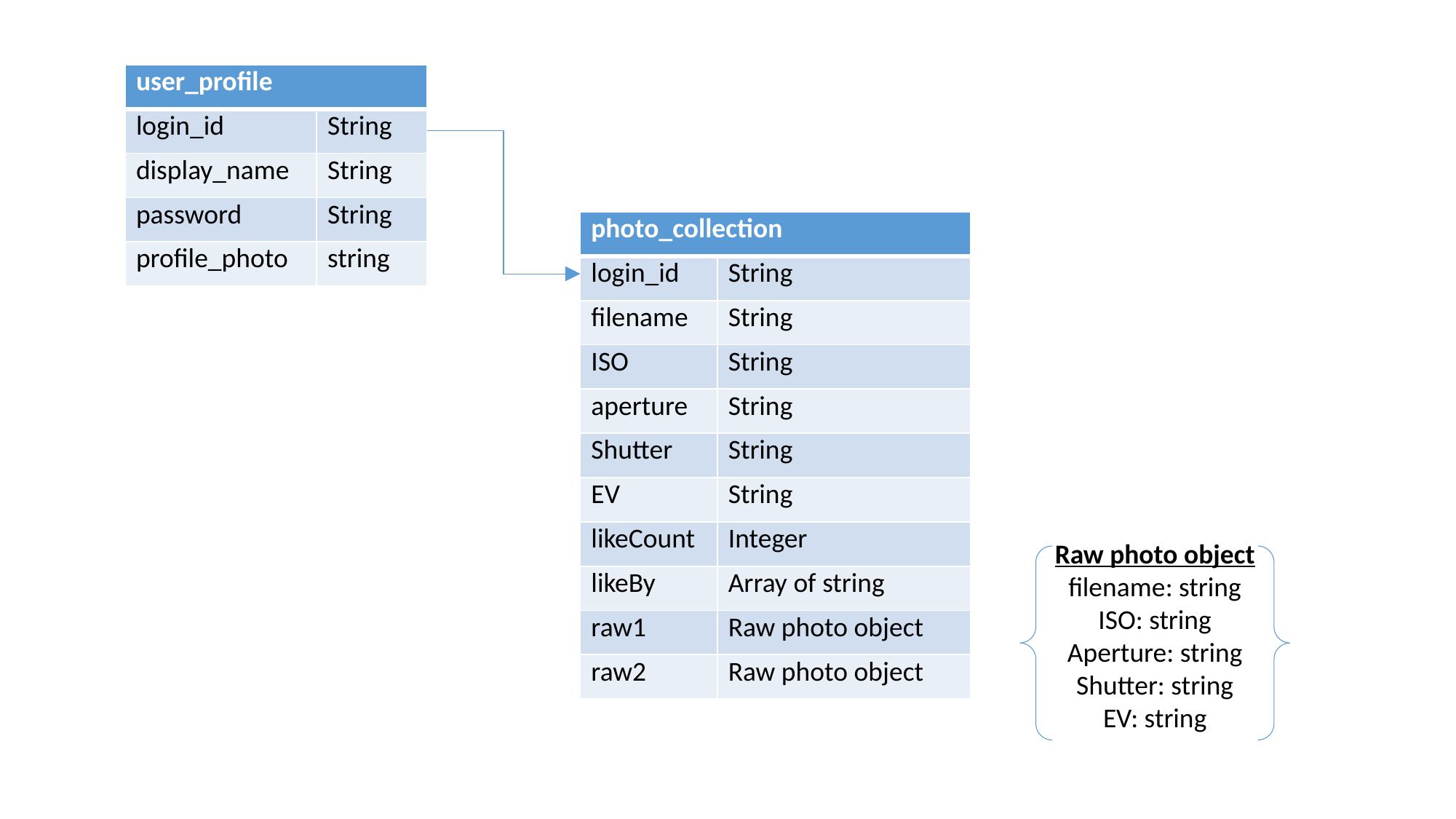

| user\_profile |  |
| --- | --- |
| login\_id | String |
| display\_name | String |
| password | String |
| profile\_photo | string |
| photo\_collection |  |
| --- | --- |
| login\_id | String |
| filename | String |
| ISO | String |
| aperture | String |
| Shutter | String |
| EV | String |
| likeCount | Integer |
| likeBy | Array of string |
| raw1 | Raw photo object |
| raw2 | Raw photo object |
Raw photo object
filename: string
ISO: string
Aperture: string
Shutter: string
EV: string